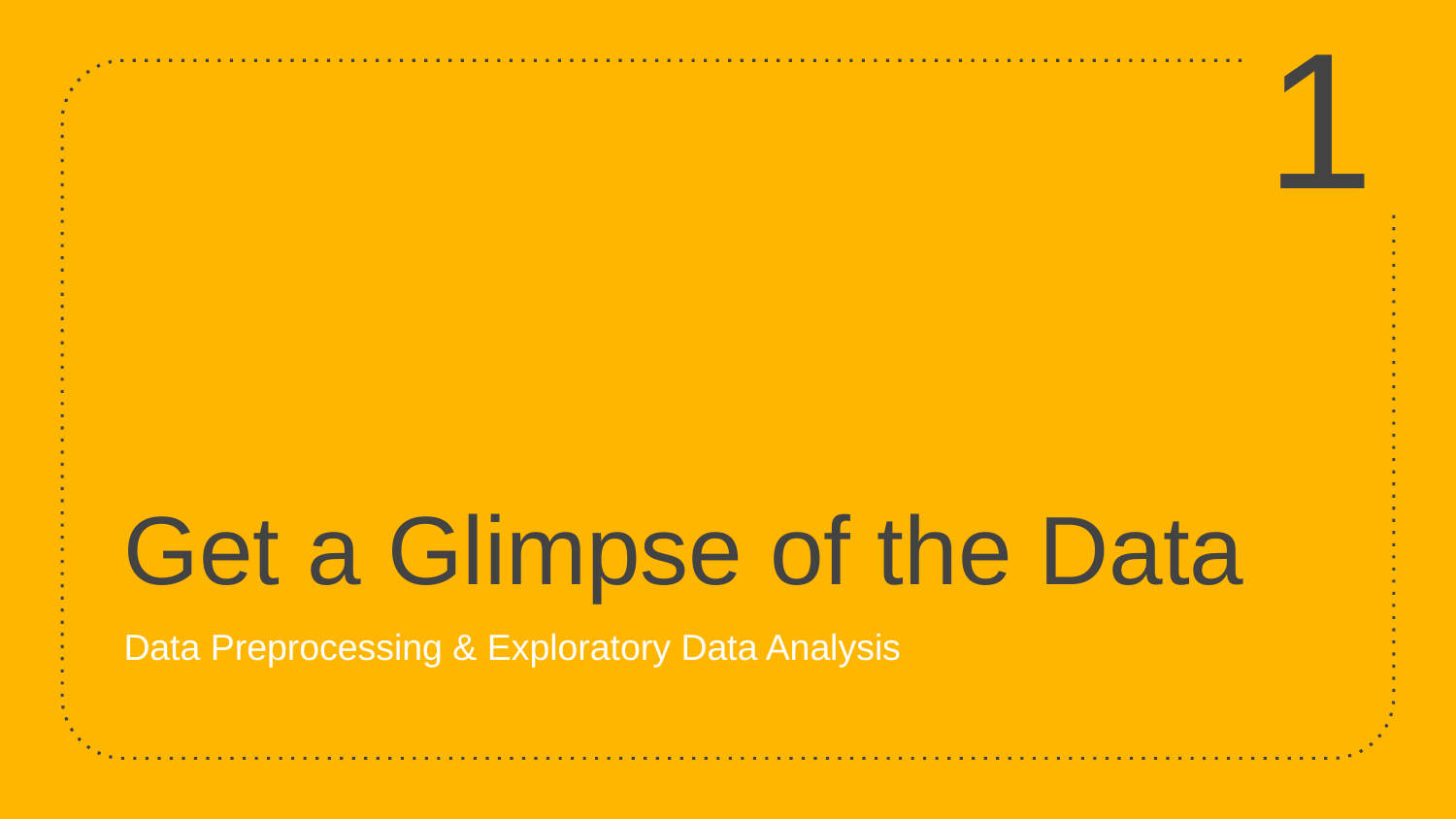

1
# Get a Glimpse of the Data
Data Preprocessing & Exploratory Data Analysis